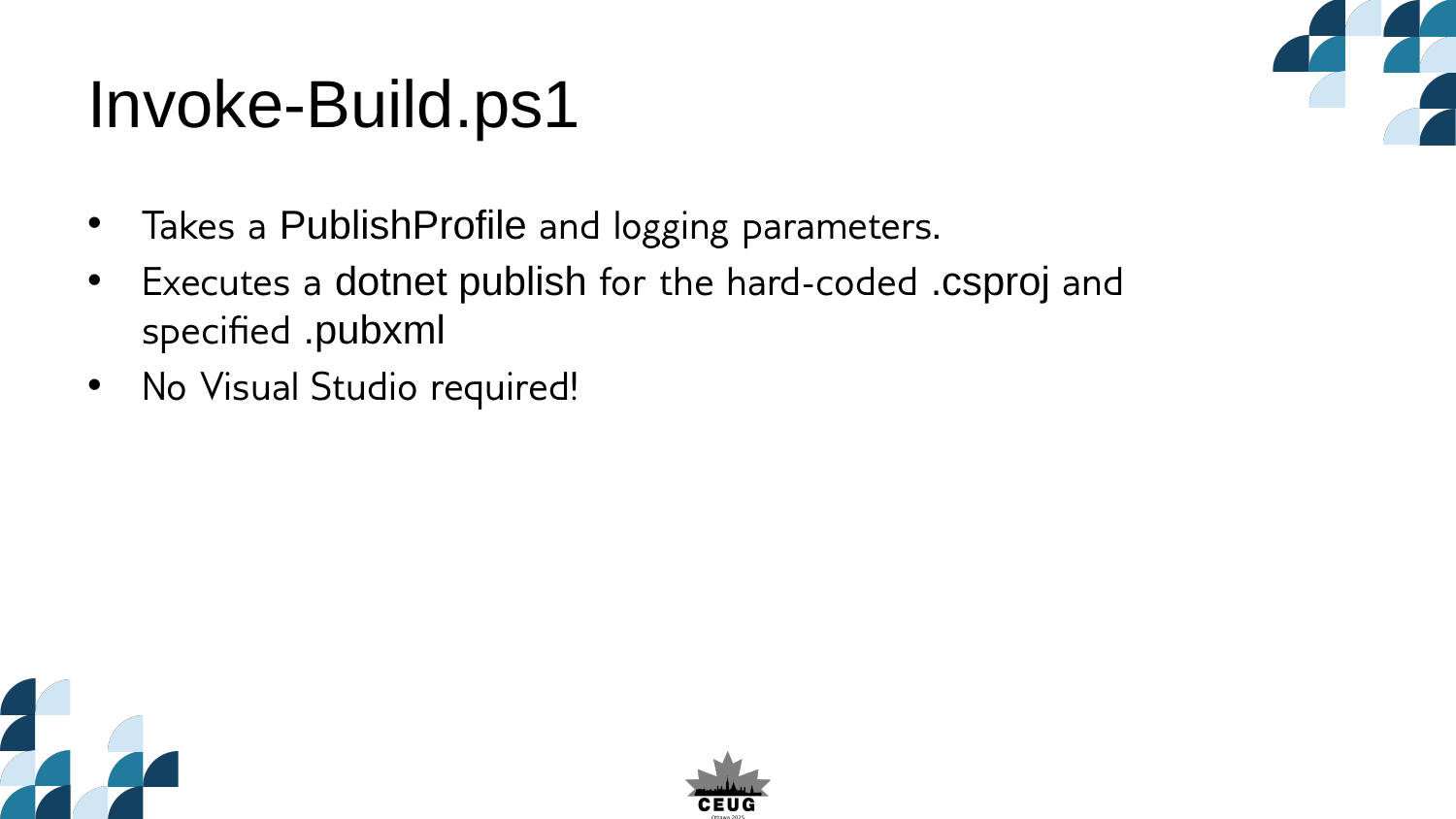

# Invoke-Build.ps1
Takes a PublishProfile and logging parameters.
Executes a dotnet publish for the hard-coded .csproj and specified .pubxml
No Visual Studio required!